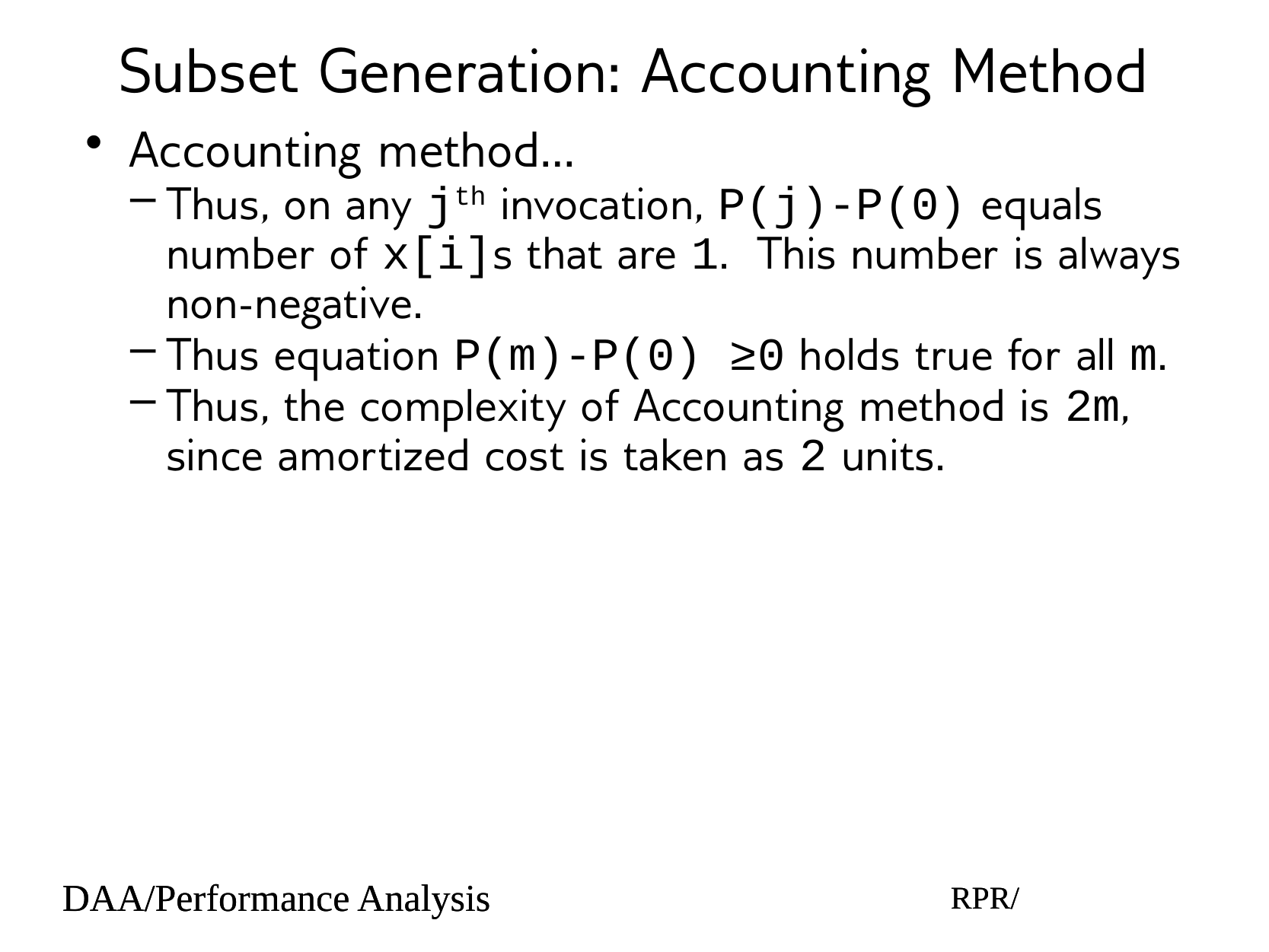

# Subset Generation: Accounting Method
Accounting method…
Thus, on any jth invocation, P(j)-P(0) equals number of x[i]s that are 1.  This number is always non-negative.
Thus equation P(m)-P(0) ≥0 holds true for all m.
Thus, the complexity of Accounting method is 2m, since amortized cost is taken as 2 units.
DAA/Performance Analysis
RPR/
13